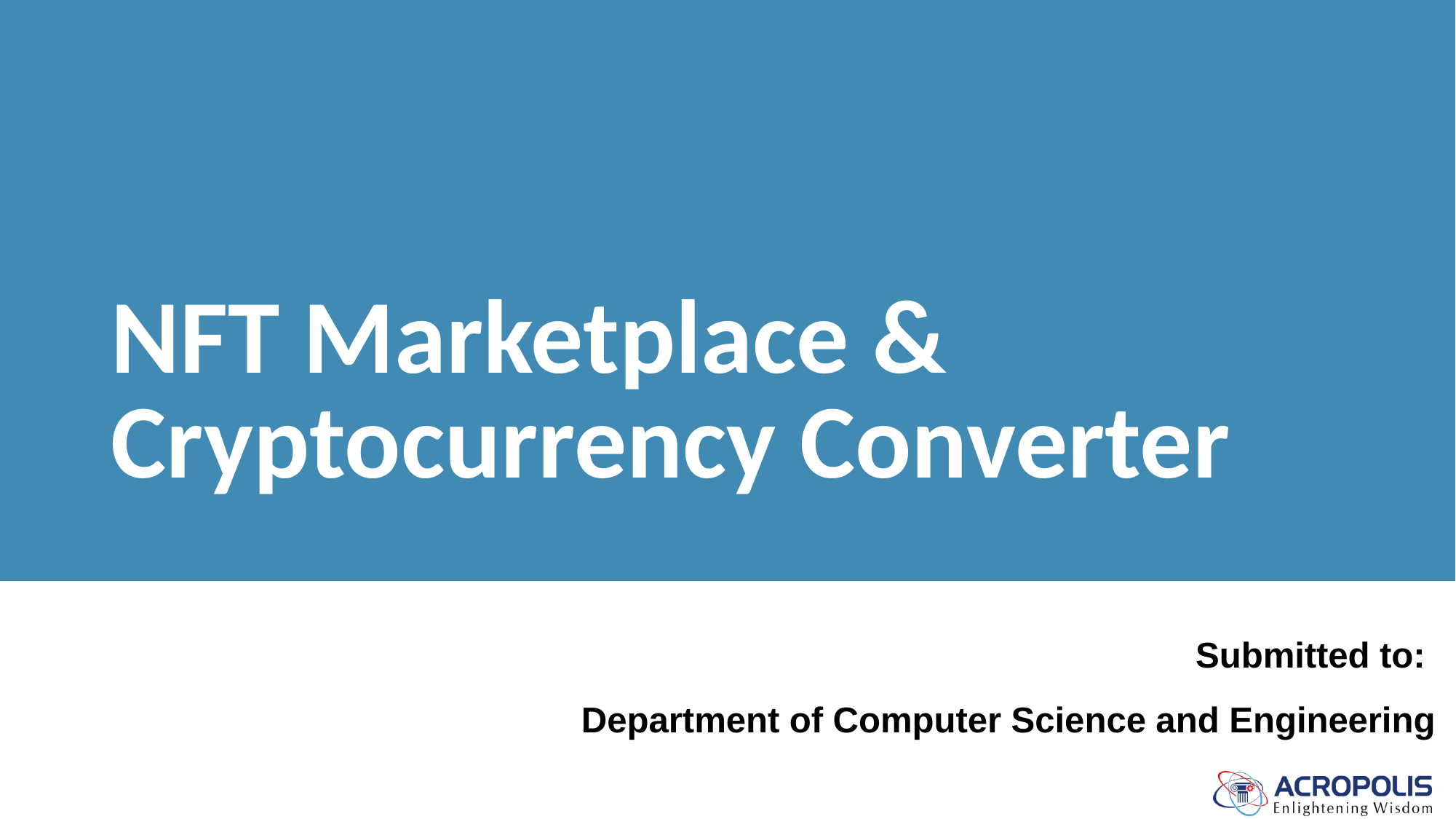

# NFT Marketplace & Cryptocurrency Converter
Submitted to:
Department of Computer Science and Engineering